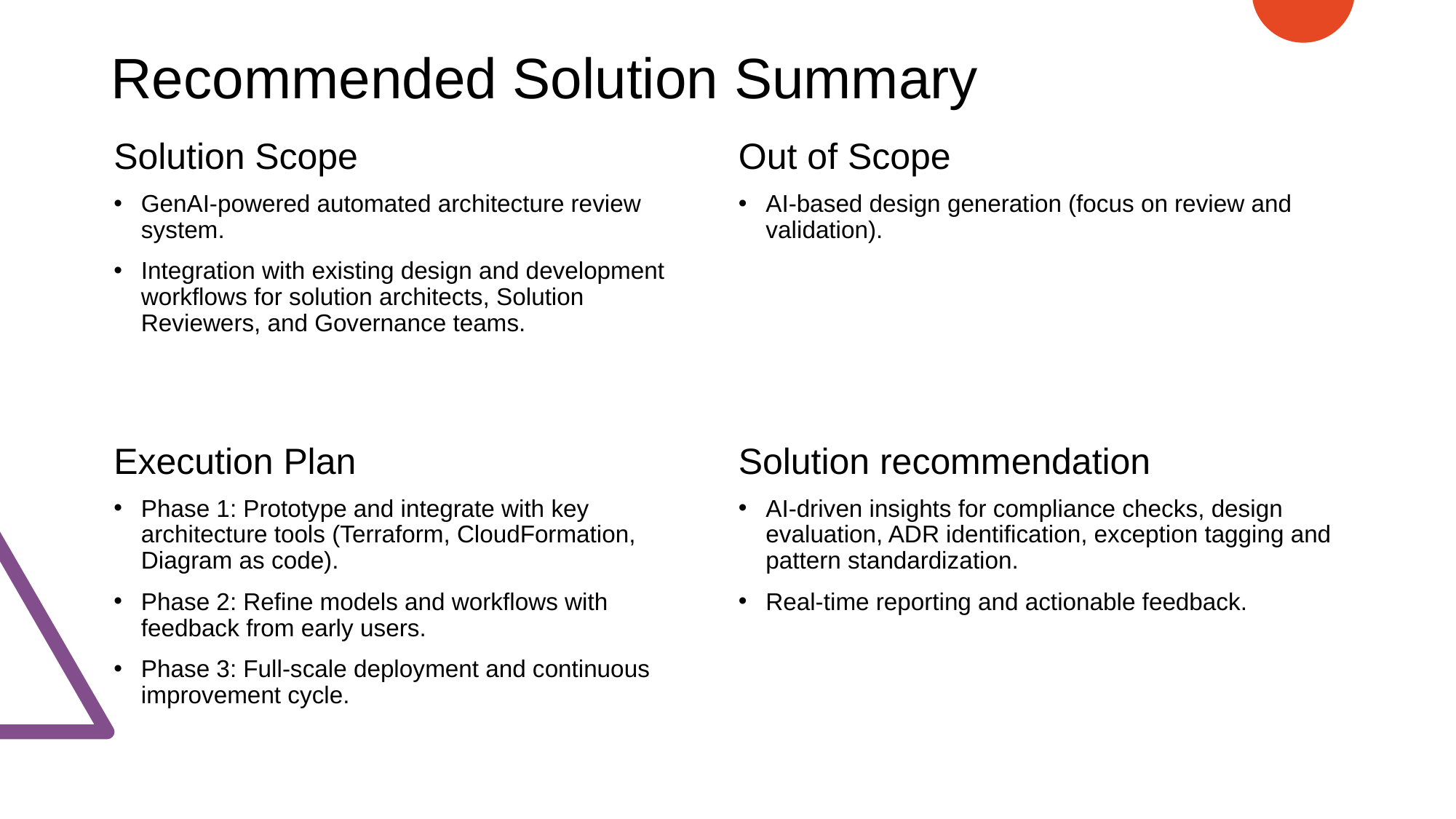

# Recommended Solution Summary
Solution Scope
Out of Scope
GenAI-powered automated architecture review system.
Integration with existing design and development workflows for solution architects, Solution Reviewers, and Governance teams.
AI-based design generation (focus on review and validation).
Execution Plan
Solution recommendation
Phase 1: Prototype and integrate with key architecture tools (Terraform, CloudFormation, Diagram as code).
Phase 2: Refine models and workflows with feedback from early users.
Phase 3: Full-scale deployment and continuous improvement cycle.
AI-driven insights for compliance checks, design evaluation, ADR identification, exception tagging and pattern standardization.
Real-time reporting and actionable feedback.